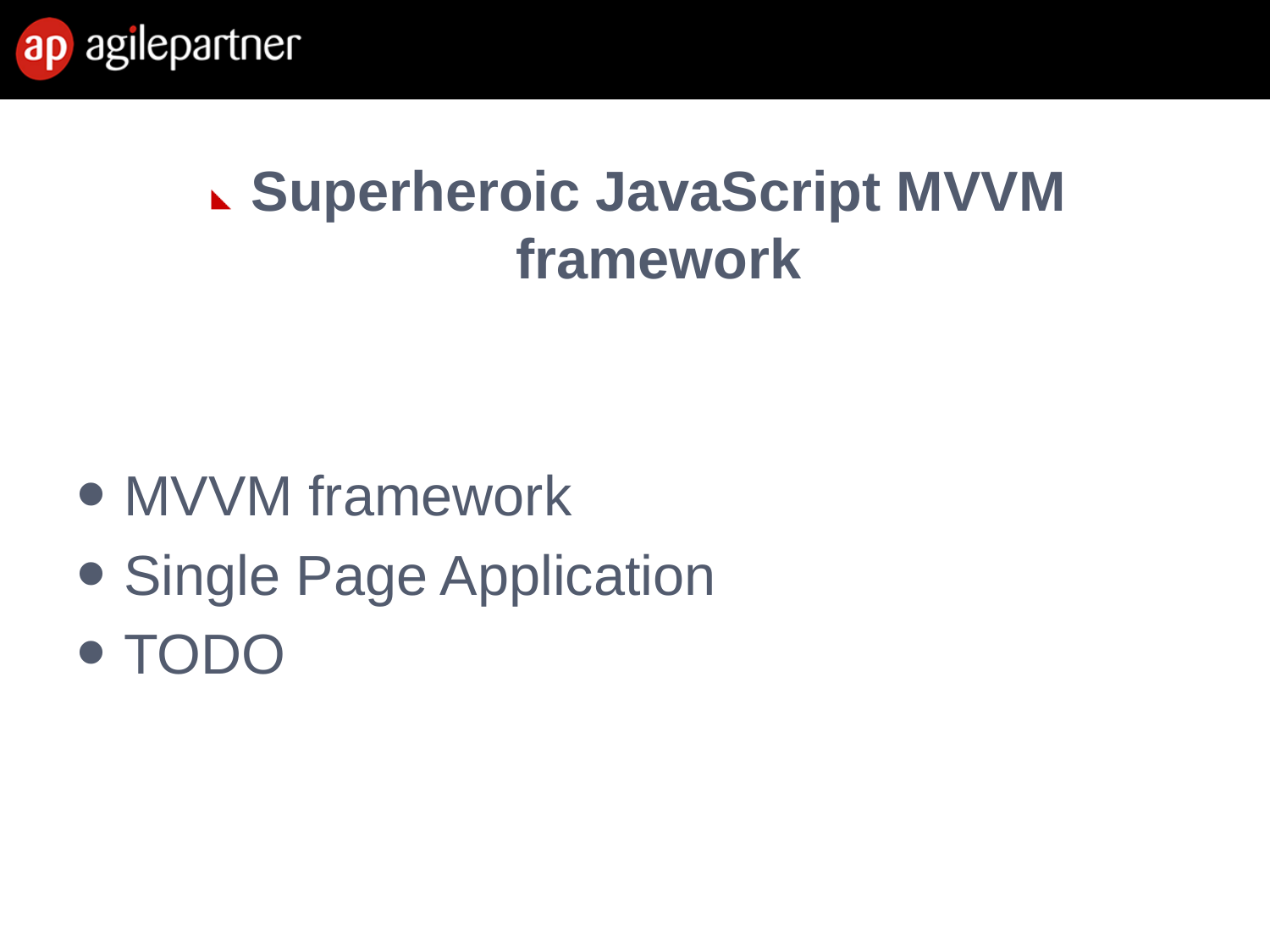

#
Superheroic JavaScript MVVM framework

MVVM framework
Single Page Application
TODO

28 Feb. 2013
Introduction to agile methods
9